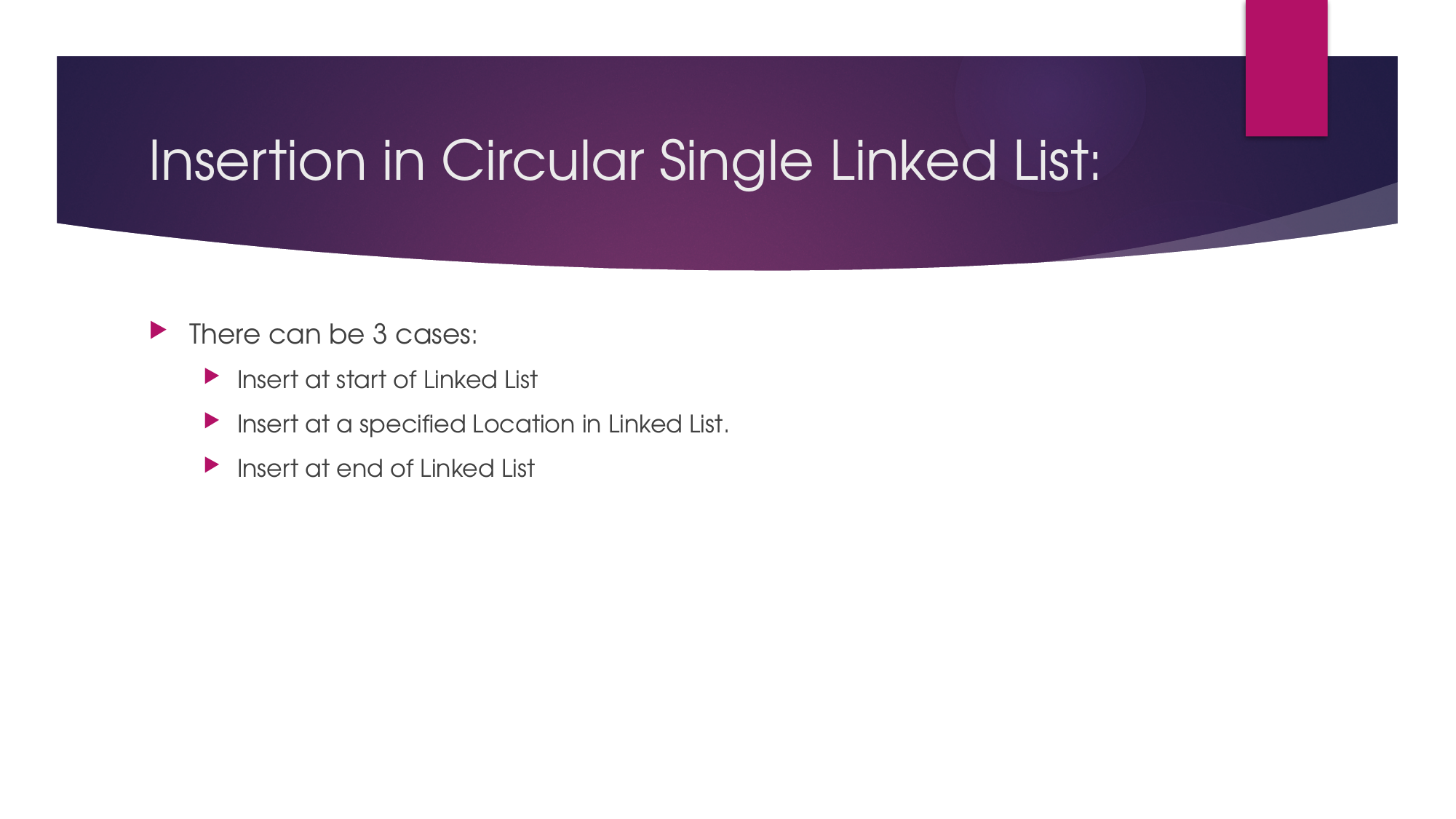

# Insertion in Circular Single Linked List:
There can be 3 cases:
Insert at start of Linked List
Insert at a specified Location in Linked List.
Insert at end of Linked List